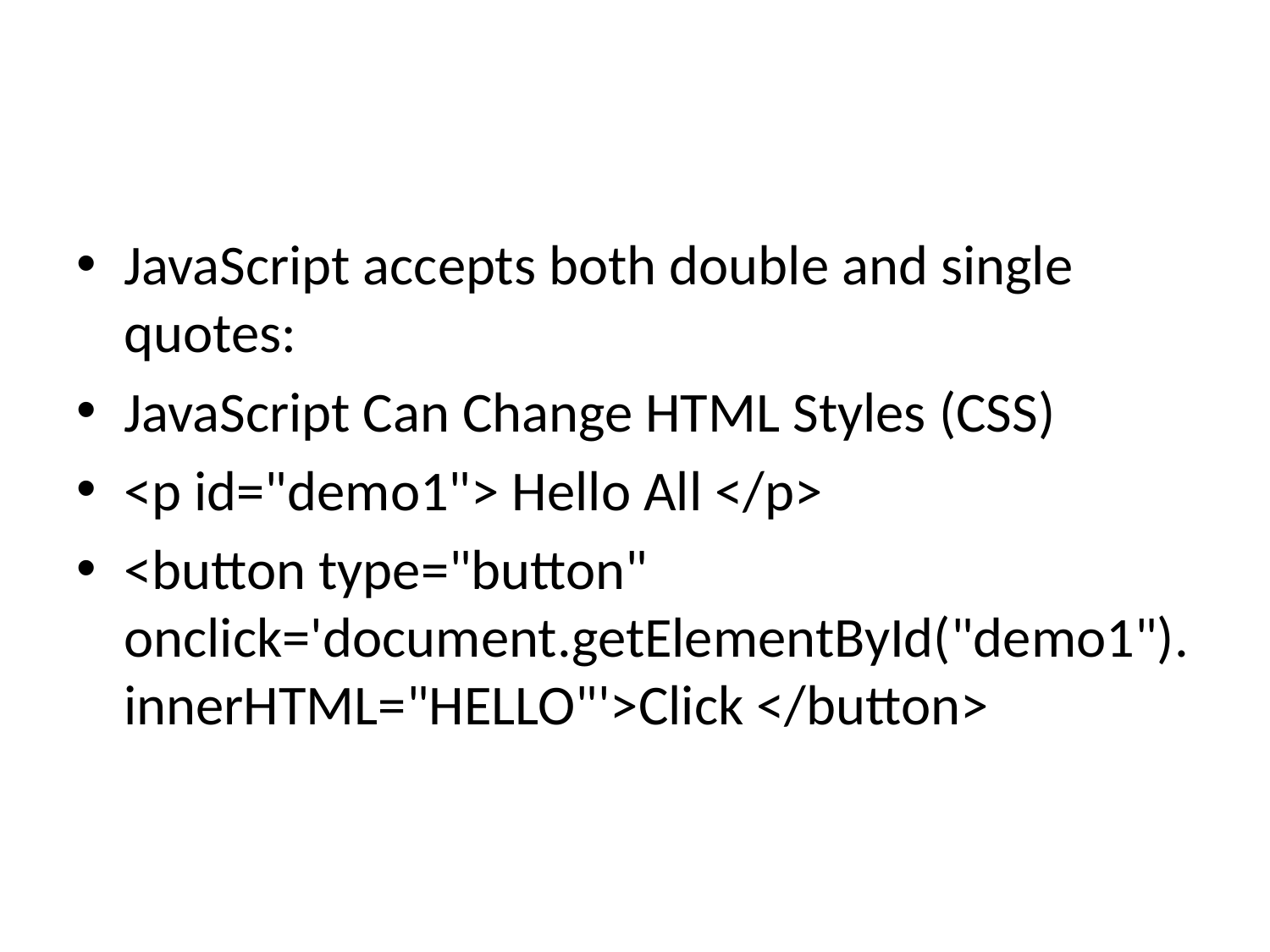

#
JavaScript accepts both double and single quotes:
JavaScript Can Change HTML Styles (CSS)
<p id="demo1"> Hello All </p>
<button type="button" onclick='document.getElementById("demo1").innerHTML="HELLO"'>Click </button>